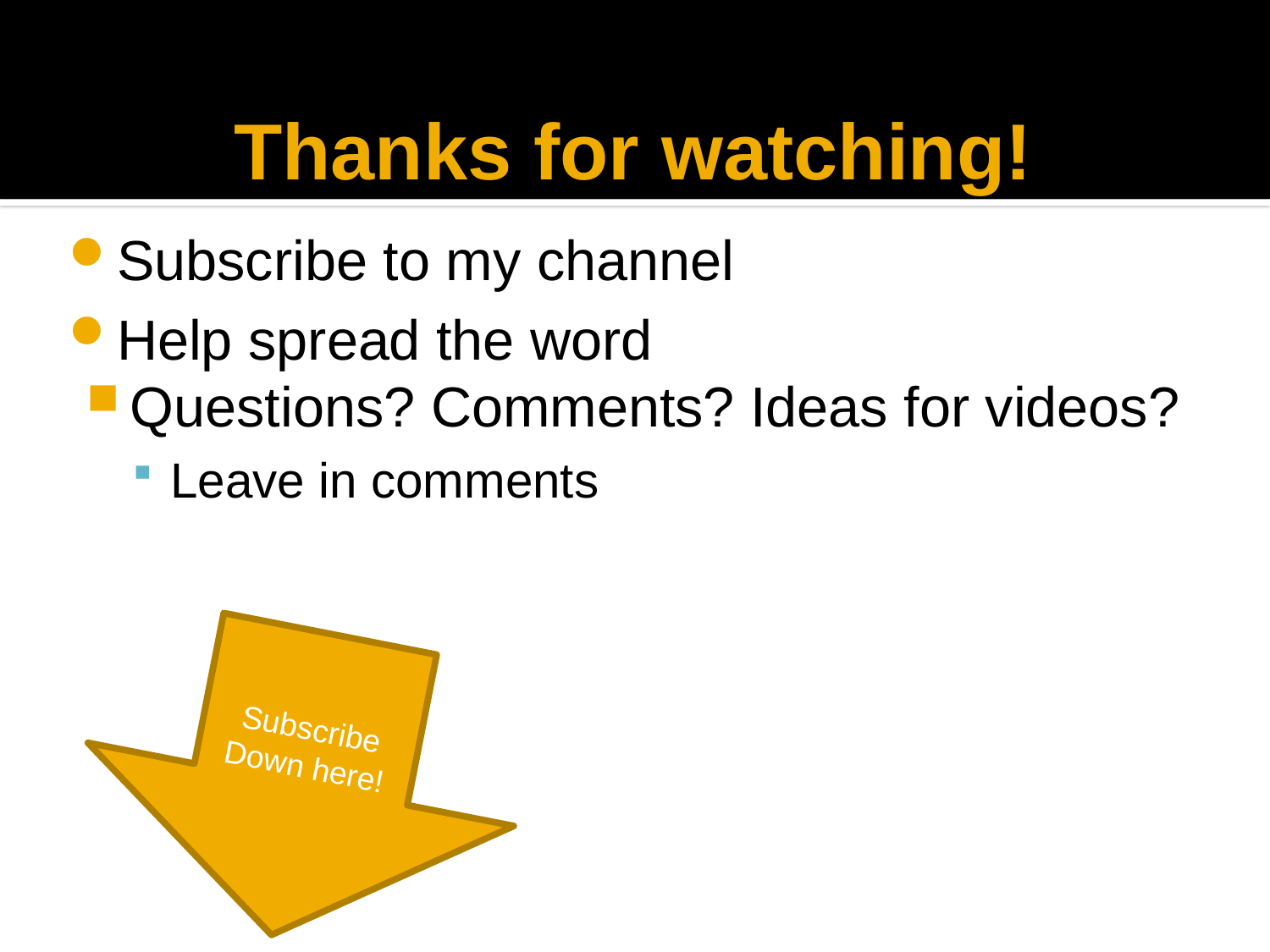

# Thanks for watching!
Subscribe to my channel
Help spread the word
Questions? Comments? Ideas for videos?
Leave in comments

Subscribe
Down here!